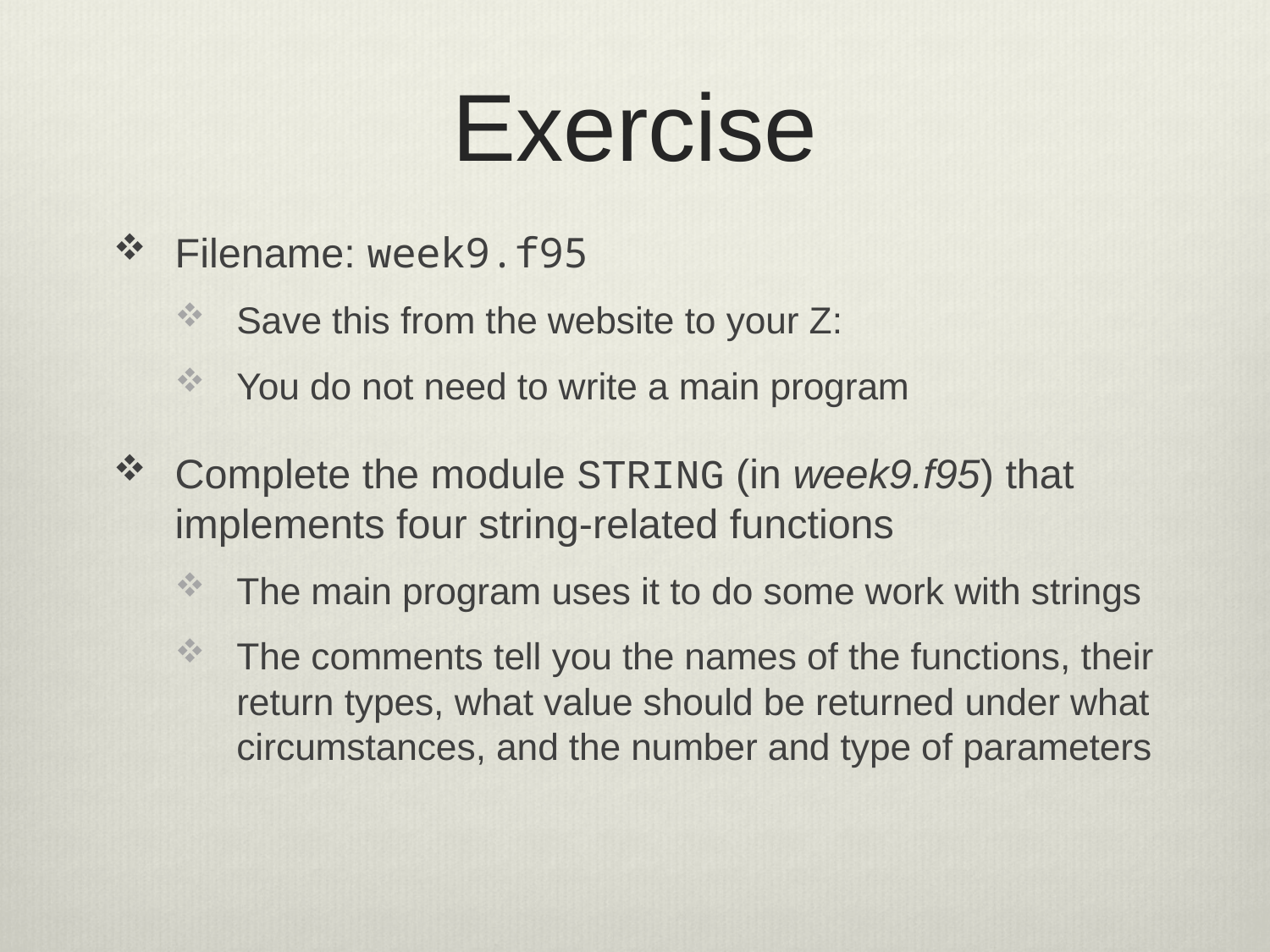

# Exercise
Filename: week9.f95
Save this from the website to your Z:
You do not need to write a main program
Complete the module STRING (in week9.f95) that implements four string-related functions
The main program uses it to do some work with strings
The comments tell you the names of the functions, their return types, what value should be returned under what circumstances, and the number and type of parameters